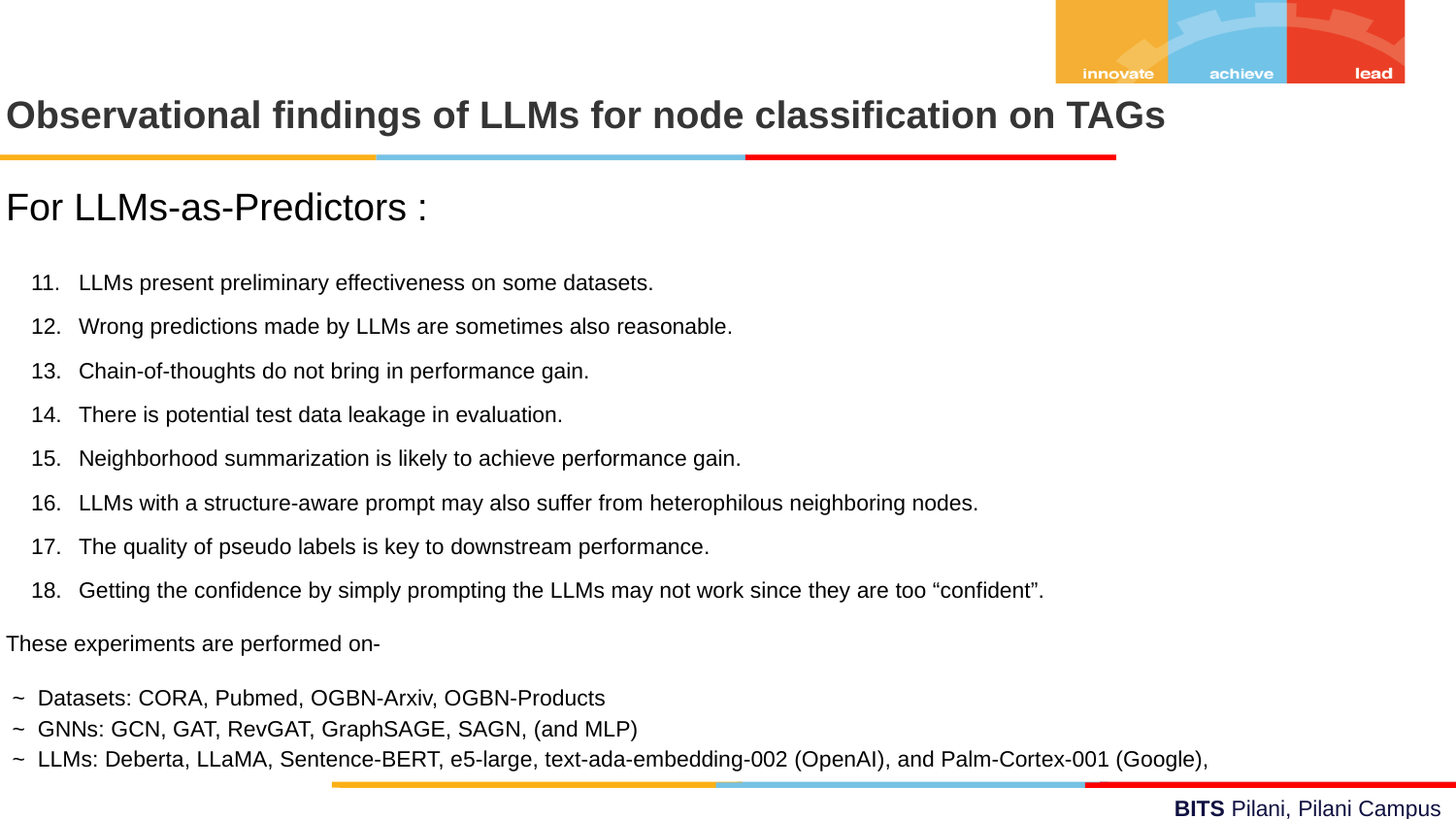

# Observational findings of LLMs for node classification on TAGs

For LLMs-as-Predictors :
LLMs present preliminary effectiveness on some datasets.
Wrong predictions made by LLMs are sometimes also reasonable.
Chain-of-thoughts do not bring in performance gain.
There is potential test data leakage in evaluation.
Neighborhood summarization is likely to achieve performance gain.
LLMs with a structure-aware prompt may also suffer from heterophilous neighboring nodes.
The quality of pseudo labels is key to downstream performance.
Getting the confidence by simply prompting the LLMs may not work since they are too “confident”.
These experiments are performed on-
 ~  Datasets: CORA, Pubmed, OGBN-Arxiv, OGBN-Products
 ~  GNNs: GCN, GAT, RevGAT, GraphSAGE, SAGN, (and MLP)
 ~  LLMs: Deberta, LLaMA, Sentence-BERT, e5-large, text-ada-embedding-002 (OpenAI), and Palm-Cortex-001 (Google),